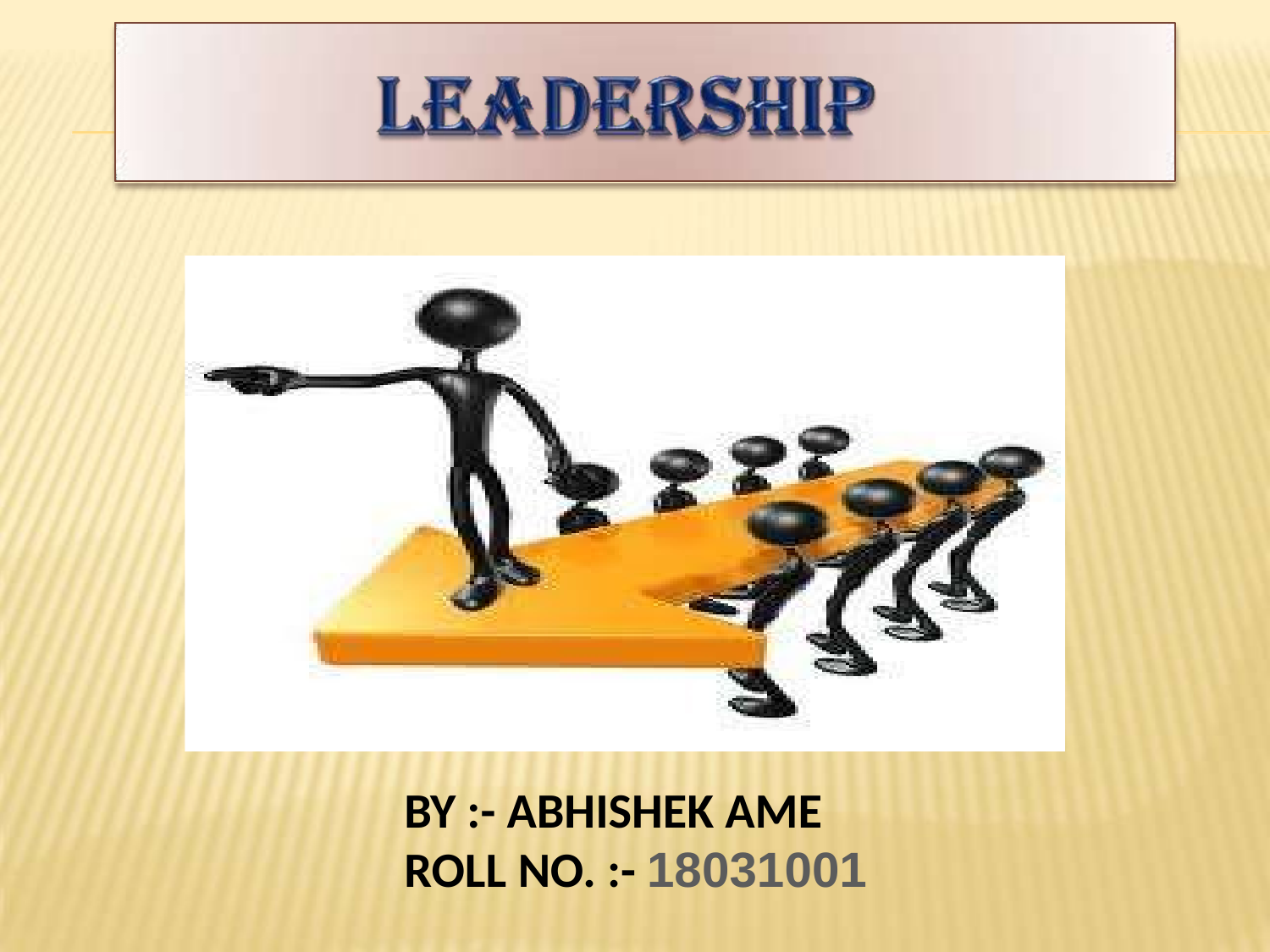

BY :- ABHISHEK AME
ROLL NO. :- 18031001